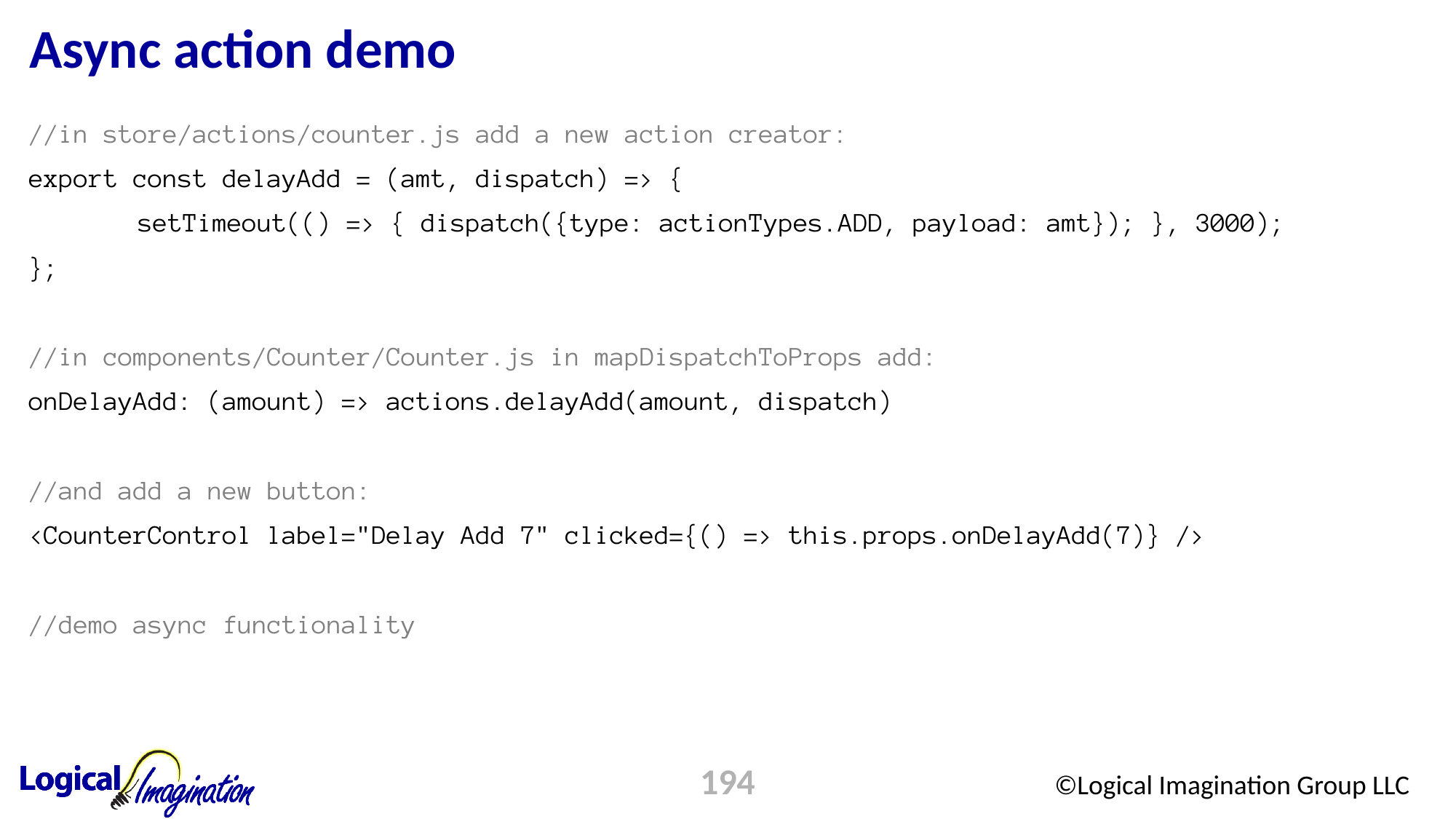

# Async action demo
//in store/actions/counter.js add a new action creator:
export const delayAdd = (amt, dispatch) => {
	setTimeout(() => { dispatch({type: actionTypes.ADD, payload: amt}); }, 3000);
};

//in components/Counter/Counter.js in mapDispatchToProps add:
onDelayAdd: (amount) => actions.delayAdd(amount, dispatch)

//and add a new button:
<CounterControl label="Delay Add 7" clicked={() => this.props.onDelayAdd(7)} />

//demo async functionality

194